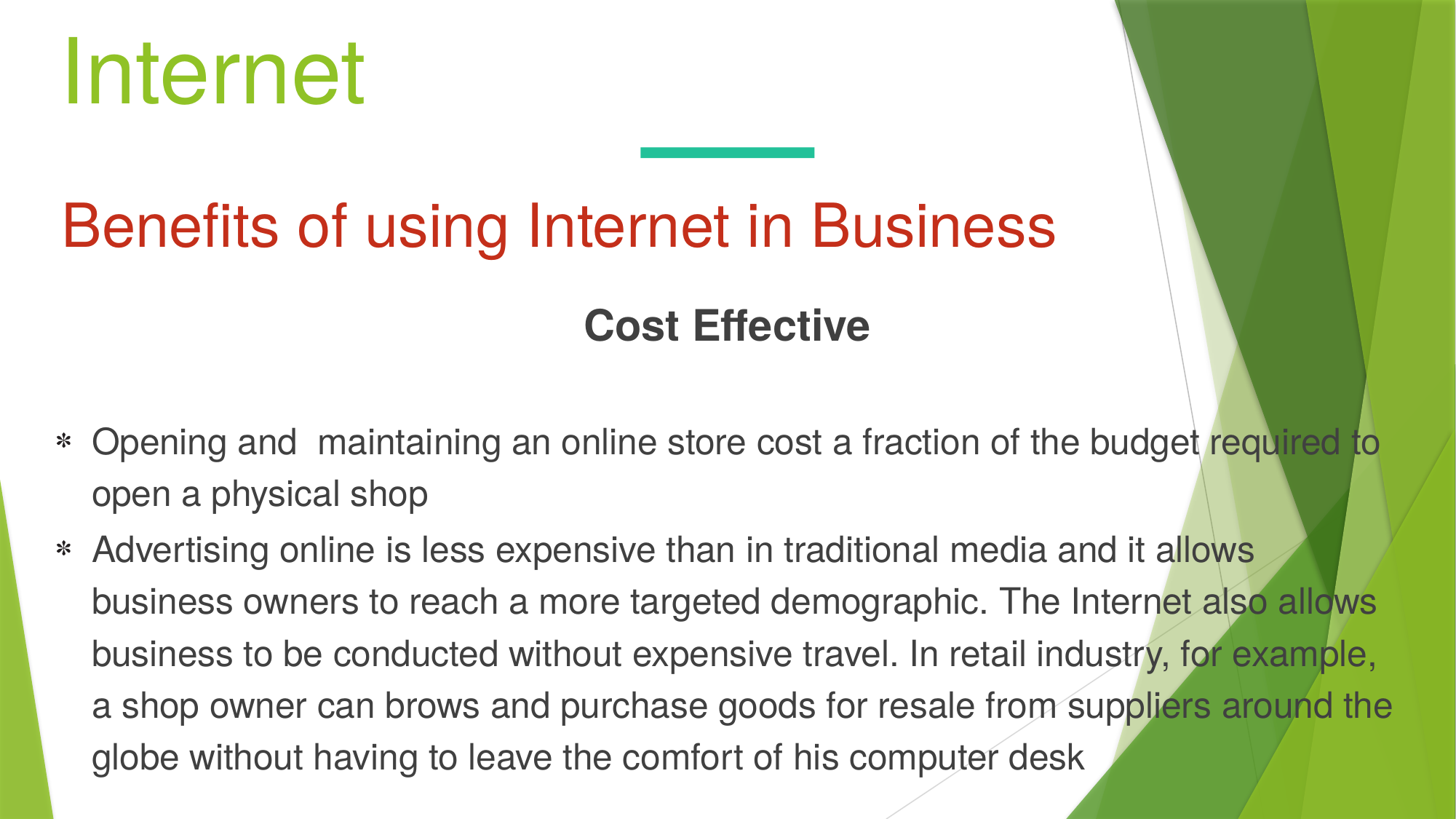

Internet

Benefits of using Internet in Business
Cost Effective

Opening and  maintaining an online store cost a fraction of the budget required to open a physical shop
Advertising online is less expensive than in traditional media and it allows business owners to reach a more targeted demographic. The Internet also allows business to be conducted without expensive travel. In retail industry, for example, a shop owner can brows and purchase goods for resale from suppliers around the globe without having to leave the comfort of his computer desk